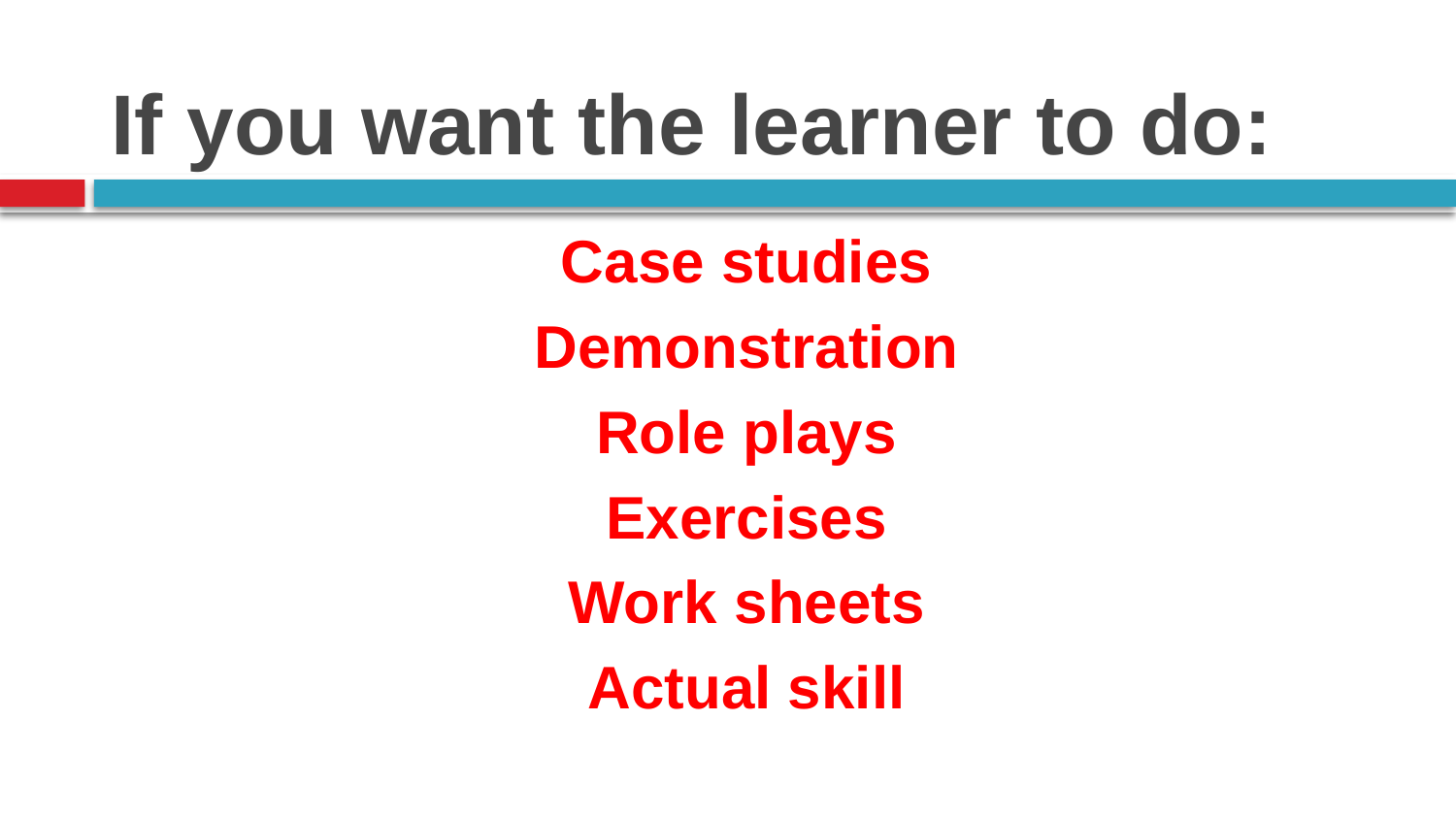

# If you want the learner to do:
Case studies
Demonstration
Role plays
Exercises
Work sheets
Actual skill